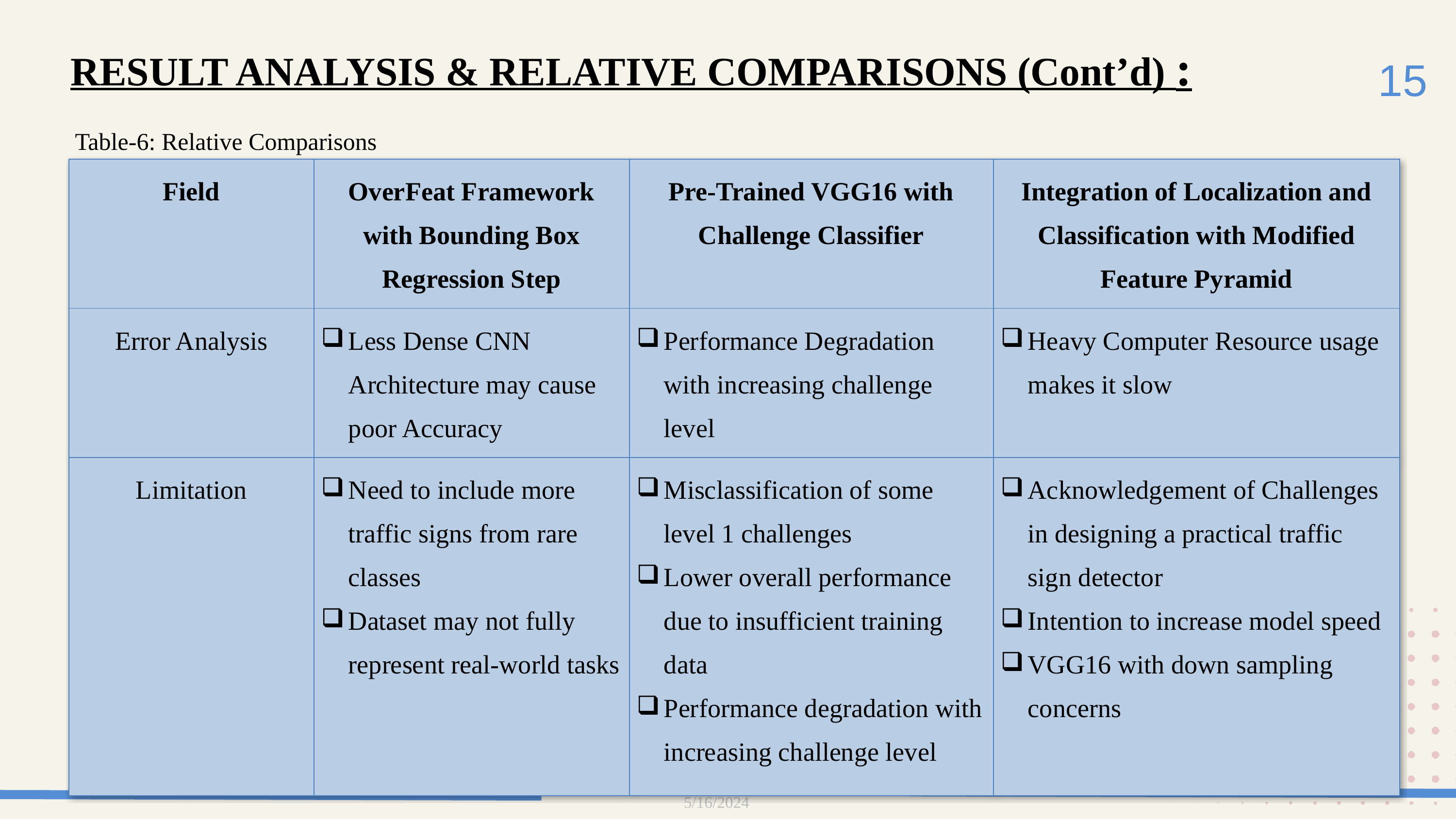

15
RESULT ANALYSIS & RELATIVE COMPARISONS (Cont’d) :
Table-6: Relative Comparisons
| Field | OverFeat Framework with Bounding Box Regression Step | Pre-Trained VGG16 with Challenge Classifier | Integration of Localization and Classification with Modified Feature Pyramid |
| --- | --- | --- | --- |
| Error Analysis | Less Dense CNN Architecture may cause poor Accuracy | Performance Degradation with increasing challenge level | Heavy Computer Resource usage makes it slow |
| Limitation | Need to include more traffic signs from rare classes Dataset may not fully represent real-world tasks | Misclassification of some level 1 challenges Lower overall performance due to insufficient training data Performance degradation with increasing challenge level | Acknowledgement of Challenges in designing a practical traffic sign detector Intention to increase model speed VGG16 with down sampling concerns |

5/16/2024